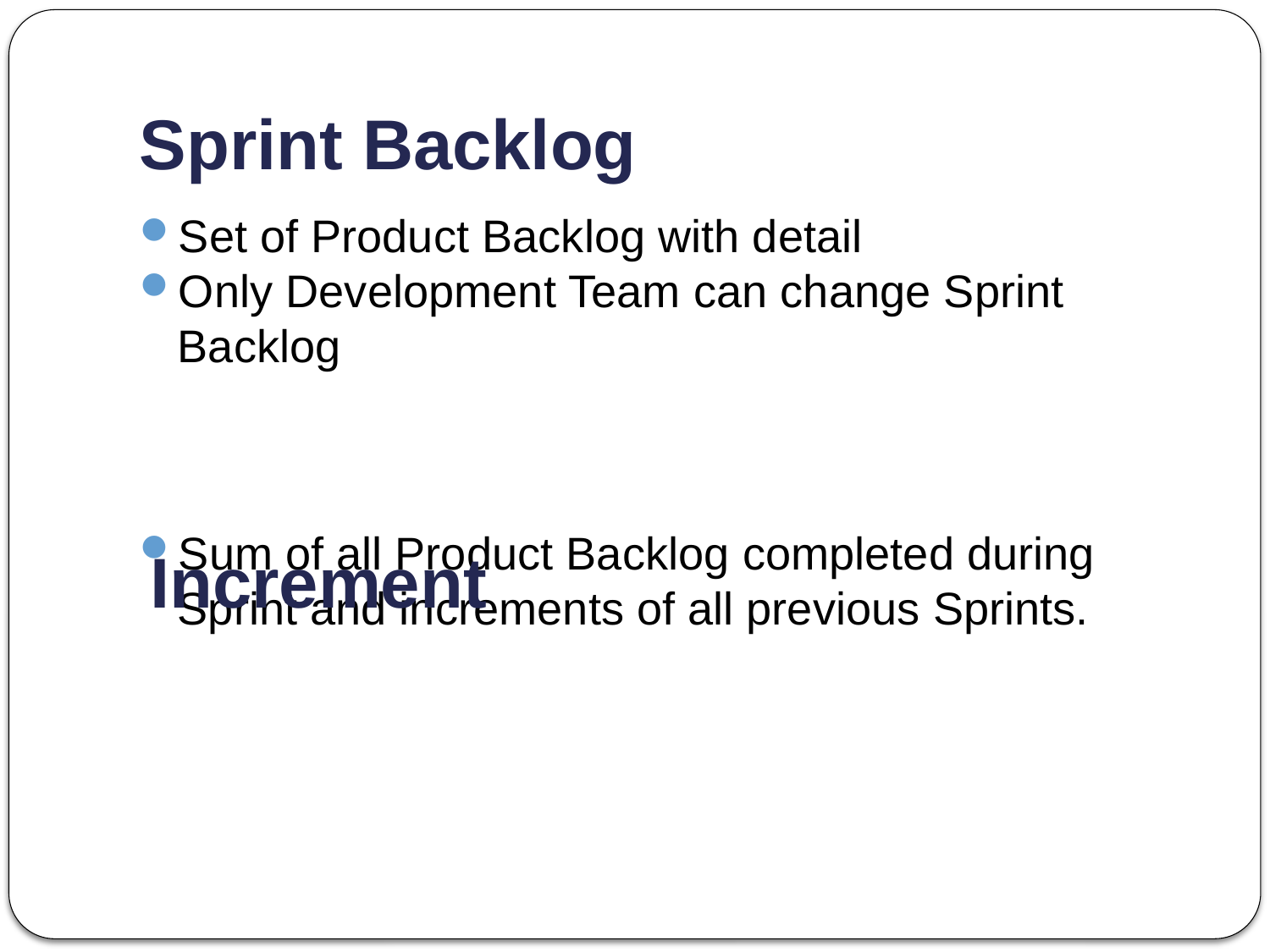

Sprint Backlog
Set of Product Backlog with detail
Only Development Team can change Sprint Backlog

Sum of all Product Backlog completed during Sprint and increments of all previous Sprints.

Increment